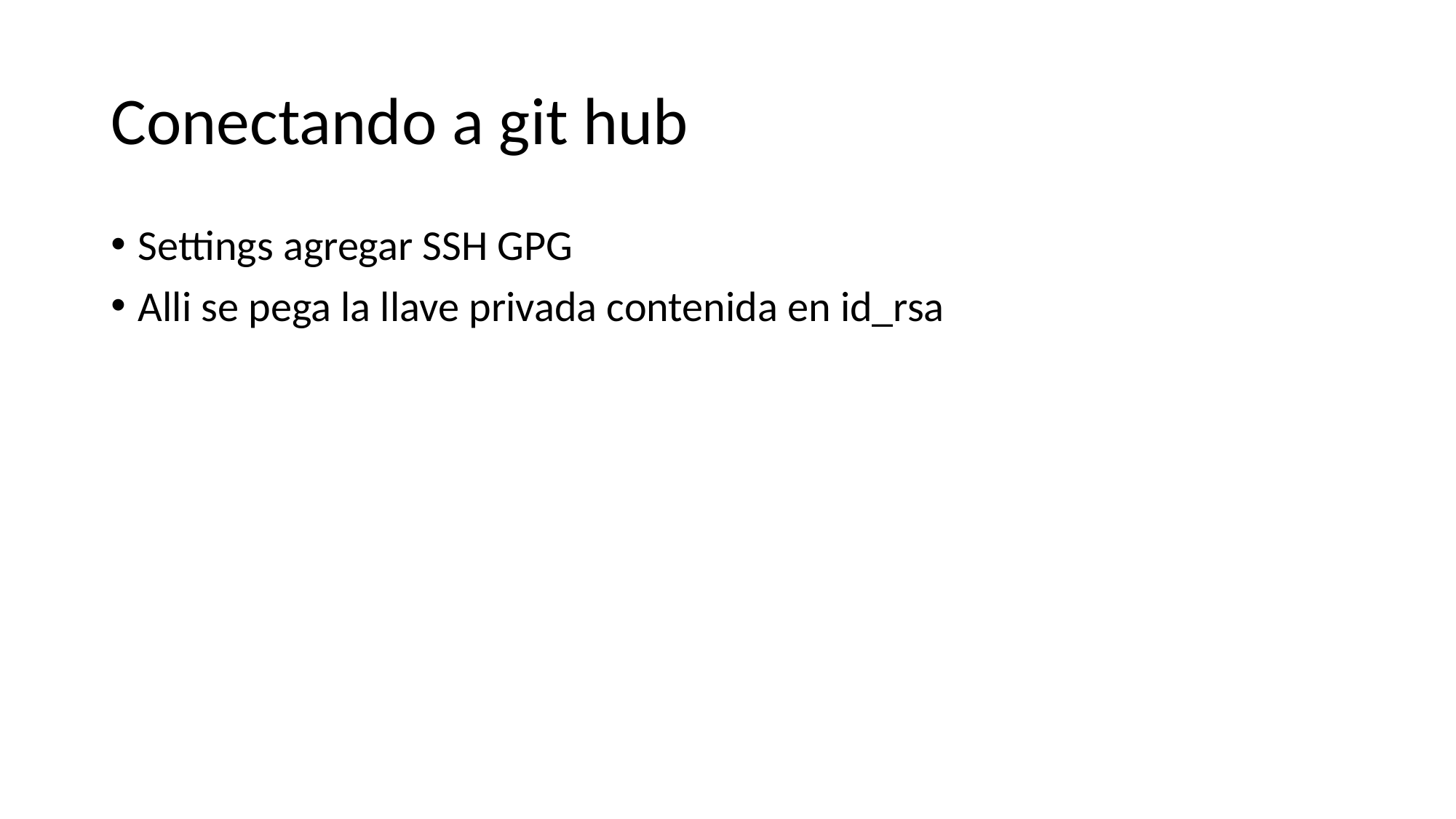

# Conectando a git hub
Settings agregar SSH GPG
Alli se pega la llave privada contenida en id_rsa